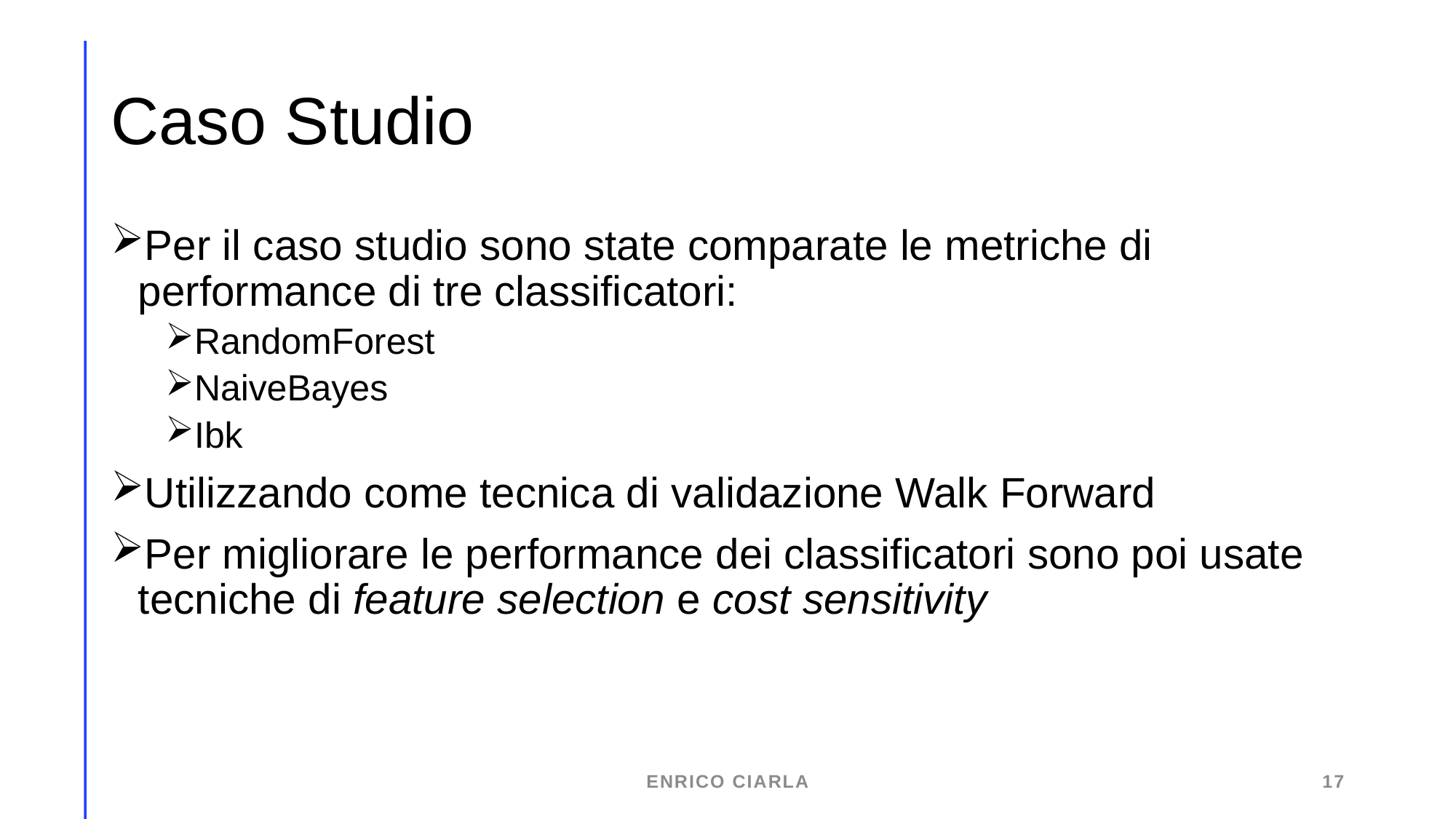

# Caso Studio
Per il caso studio sono state comparate le metriche di performance di tre classificatori:
RandomForest
NaiveBayes
Ibk
Utilizzando come tecnica di validazione Walk Forward
Per migliorare le performance dei classificatori sono poi usate tecniche di feature selection e cost sensitivity
Enrico Ciarla
17